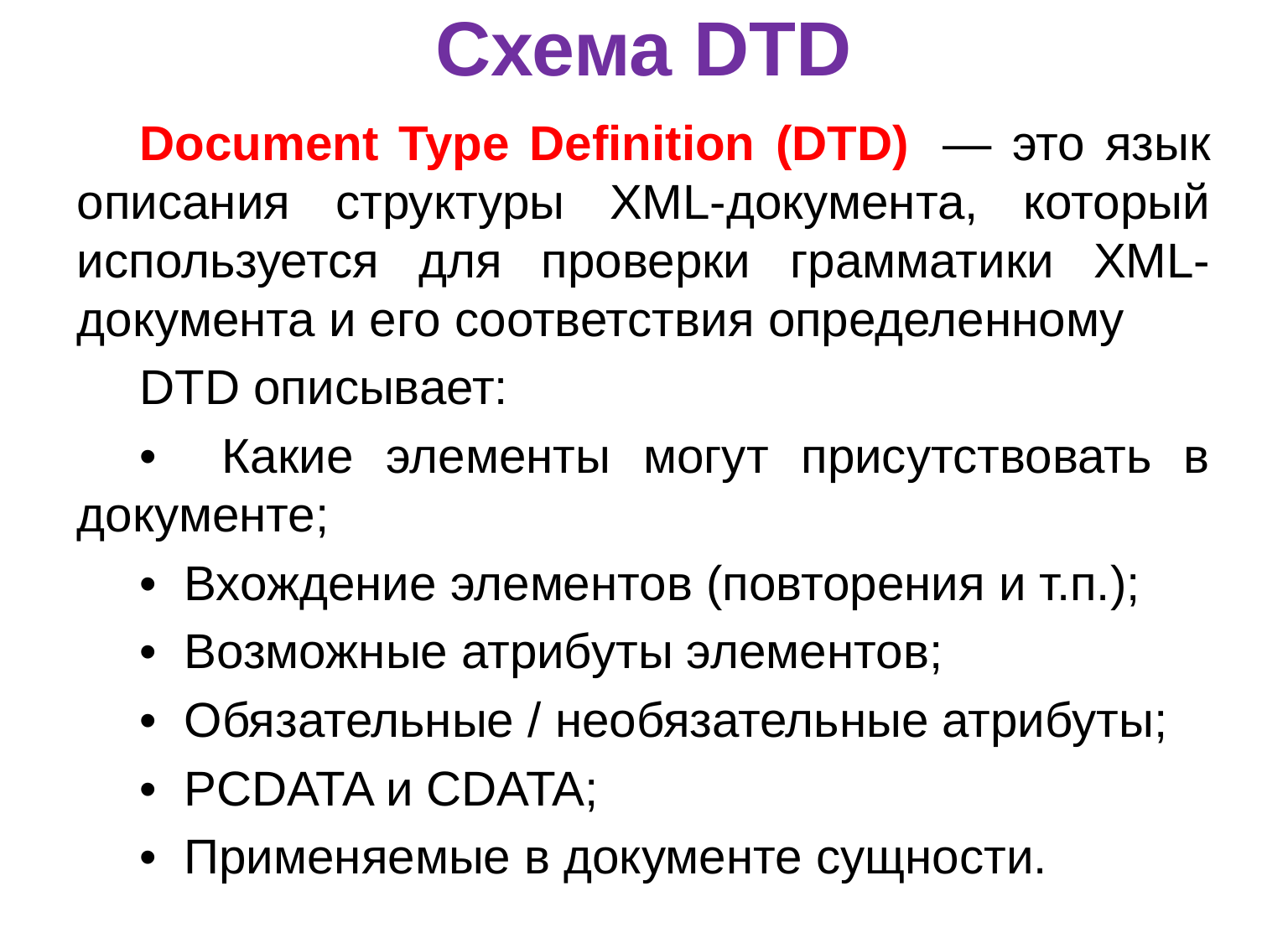

# Cхема DTD
Document Type Definition (DTD)  — это язык описания структуры XML-документа, который используется для проверки грамматики XML-документа и его соответствия определенному
DTD описывает:
•  Какие элементы могут присутствовать в документе;
•  Вхождение элементов (повторения и т.п.);
•  Возможные атрибуты элементов;
•  Обязательные / необязательные атрибуты;
•  PCDATA и CDATA;
•  Применяемые в документе сущности.